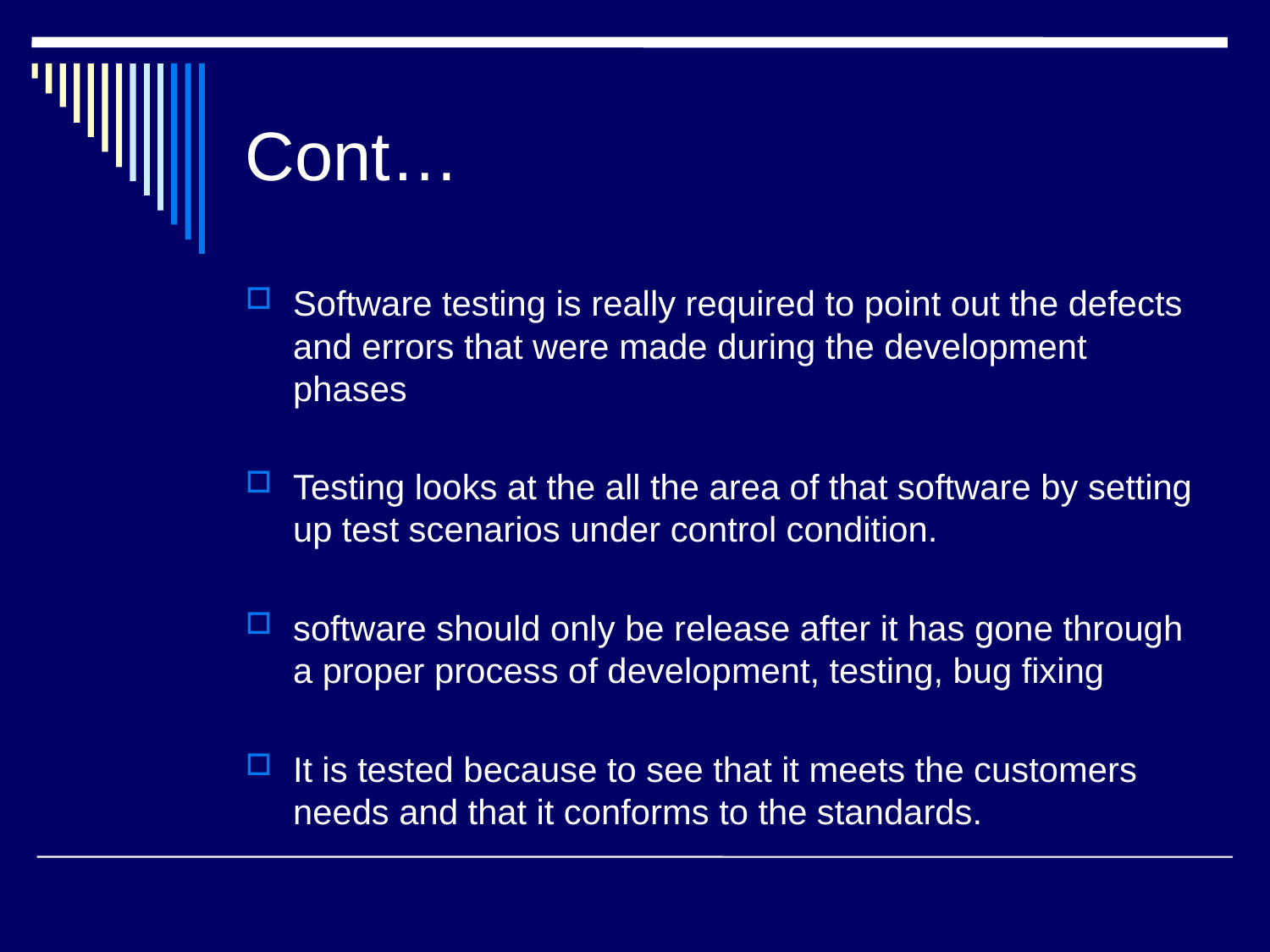

# Cont…
Software testing is really required to point out the defects and errors that were made during the development phases

Testing looks at the all the area of that software by setting up test scenarios under control condition.

software should only be release after it has gone through a proper process of development, testing, bug fixing

It is tested because to see that it meets the customers needs and that it conforms to the standards.